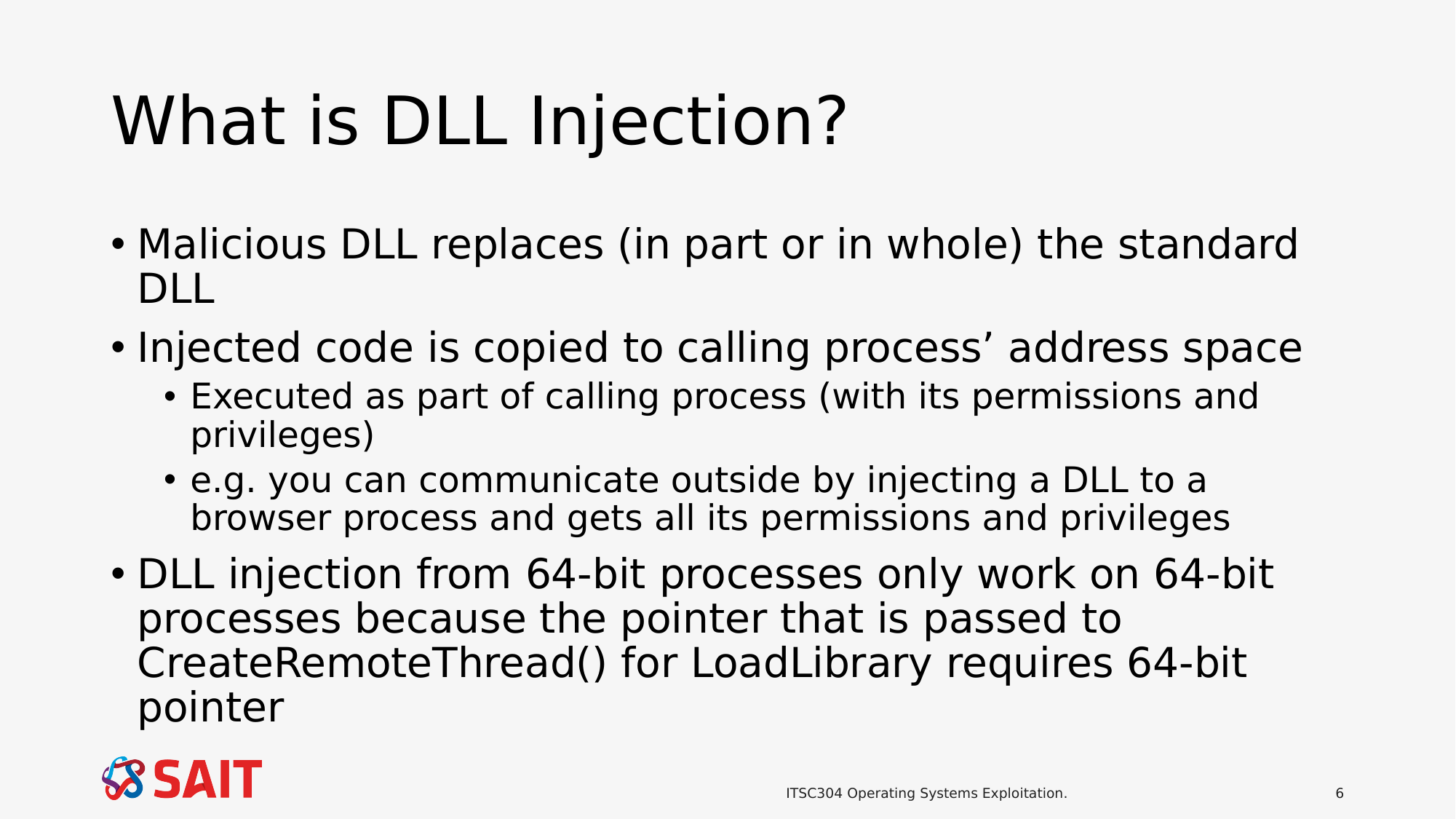

# What is DLL Injection?
Malicious DLL replaces (in part or in whole) the standard DLL
Injected code is copied to calling process’ address space
Executed as part of calling process (with its permissions and privileges)
e.g. you can communicate outside by injecting a DLL to a browser process and gets all its permissions and privileges
DLL injection from 64-bit processes only work on 64-bit processes because the pointer that is passed to CreateRemoteThread() for LoadLibrary requires 64-bit pointer
ITSC304 Operating Systems Exploitation.
6